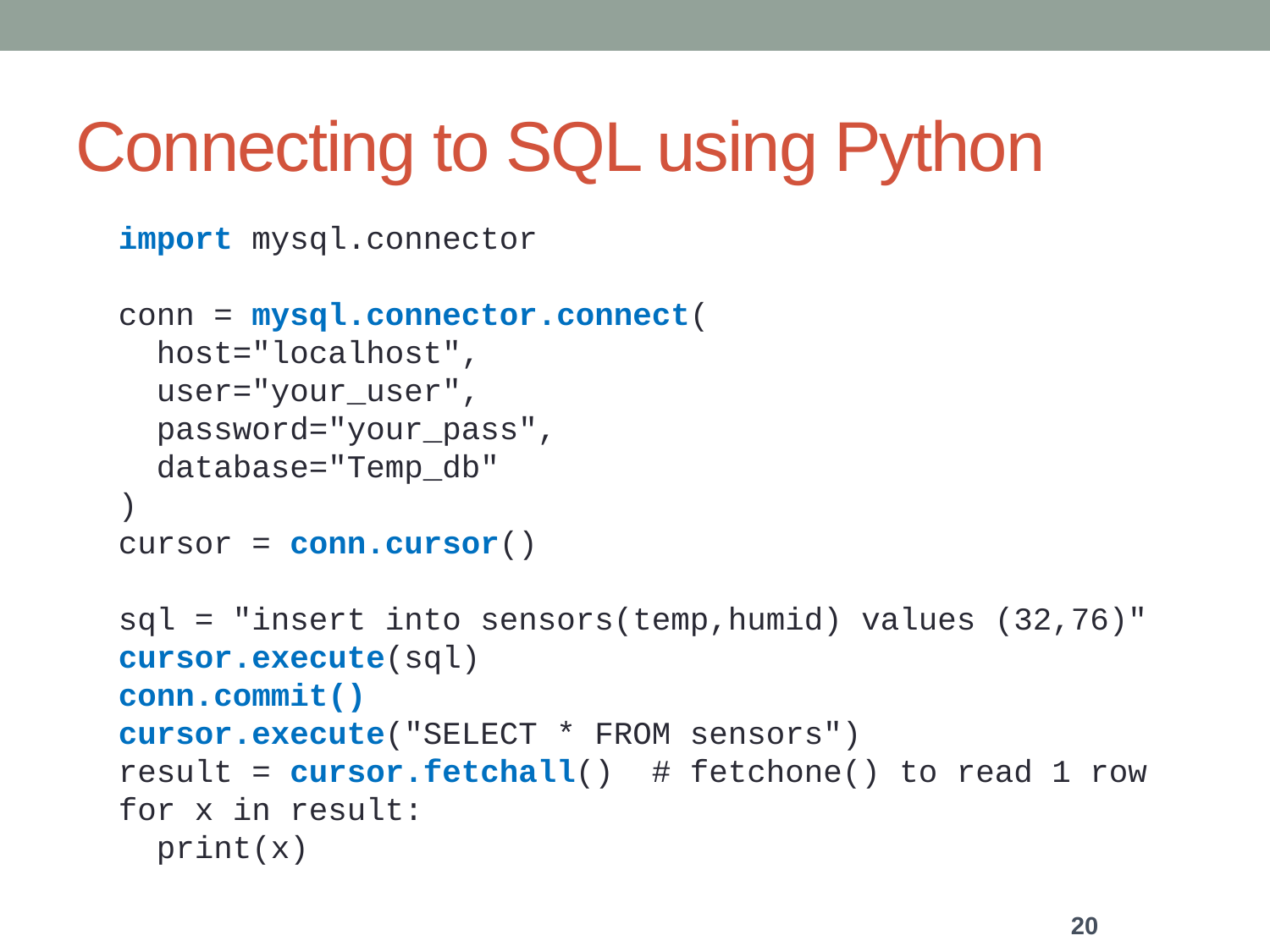

# Connecting to SQL using Python
import mysql.connector
conn = mysql.connector.connect(
  host="localhost",
  user="your_user",
  password="your_pass",
  database="Temp_db"
)
cursor = conn.cursor()
sql = "insert into sensors(temp,humid) values (32,76)"
cursor.execute(sql)
conn.commit()
cursor.execute("SELECT * FROM sensors")
result = cursor.fetchall()  # fetchone() to read 1 row
for x in result:
  print(x)

20